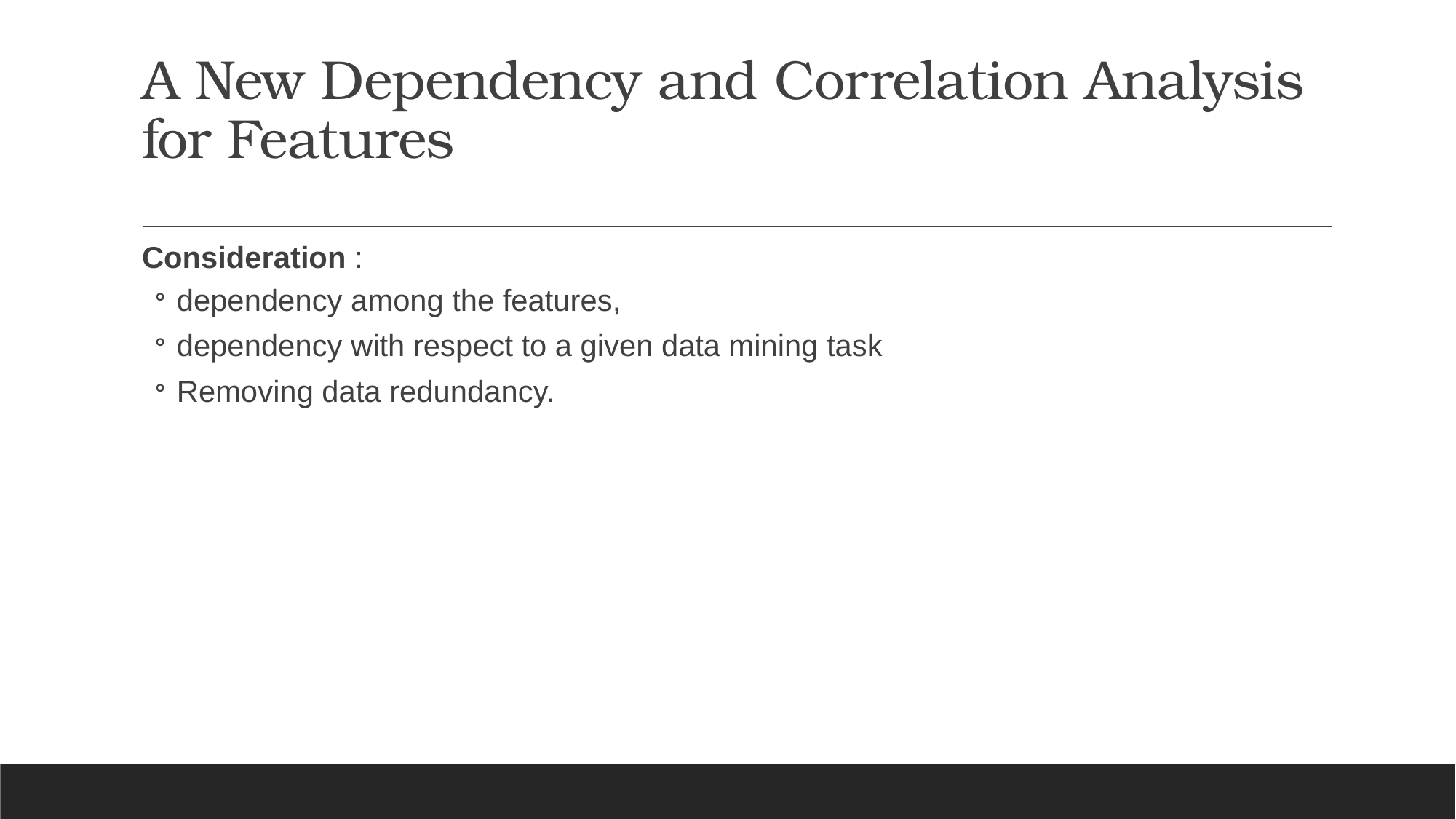

# A New Dependency and Correlation Analysis for Features
Consideration :
dependency among the features,
dependency with respect to a given data mining task
Removing data redundancy.